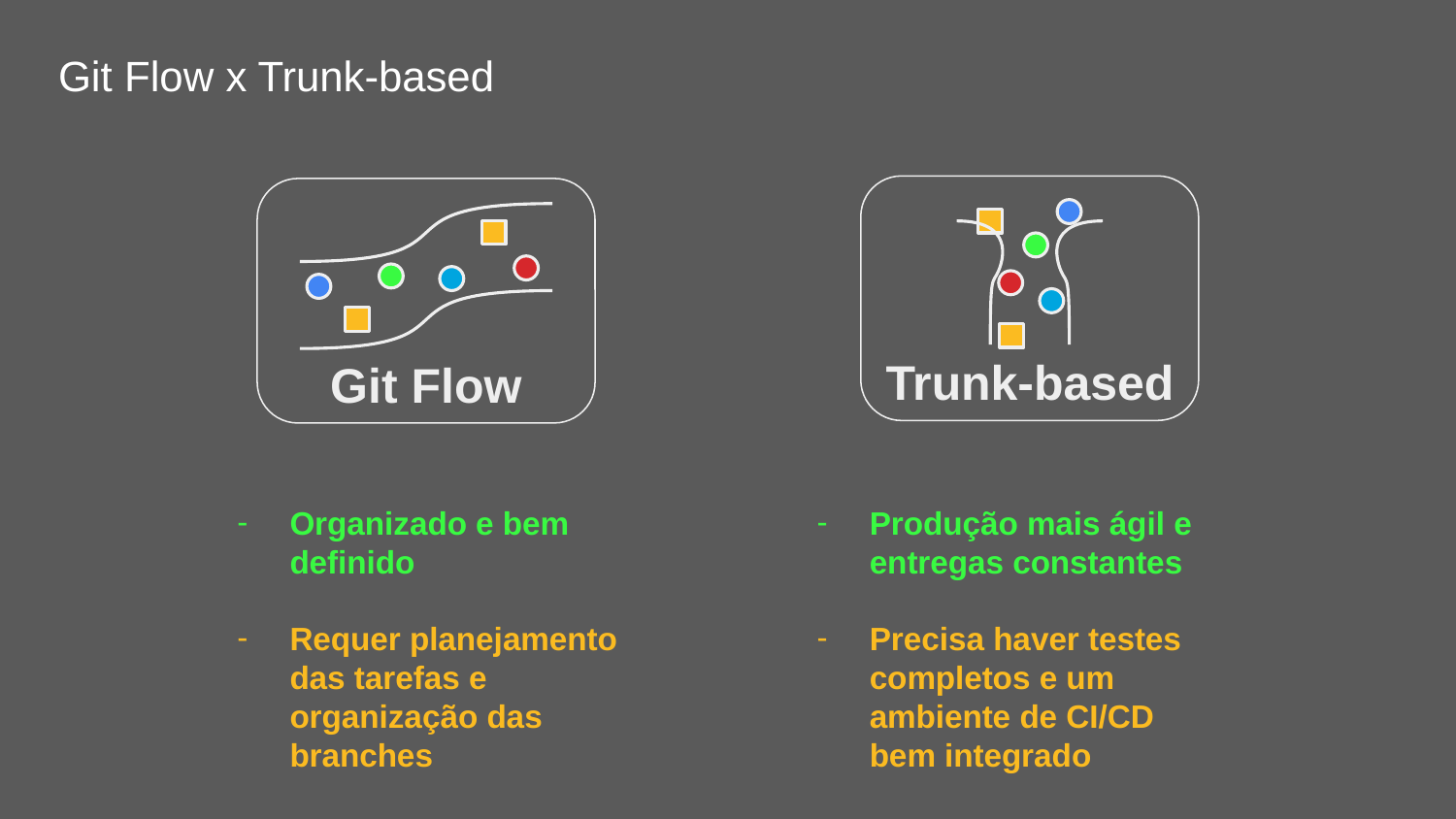

Git Flow x Trunk-based

Trunk-based
Git Flow

Organizado e bem definido

Requer planejamento das tarefas e organização das branches

Produção mais ágil e entregas constantes

Precisa haver testes completos e um ambiente de CI/CD bem integrado